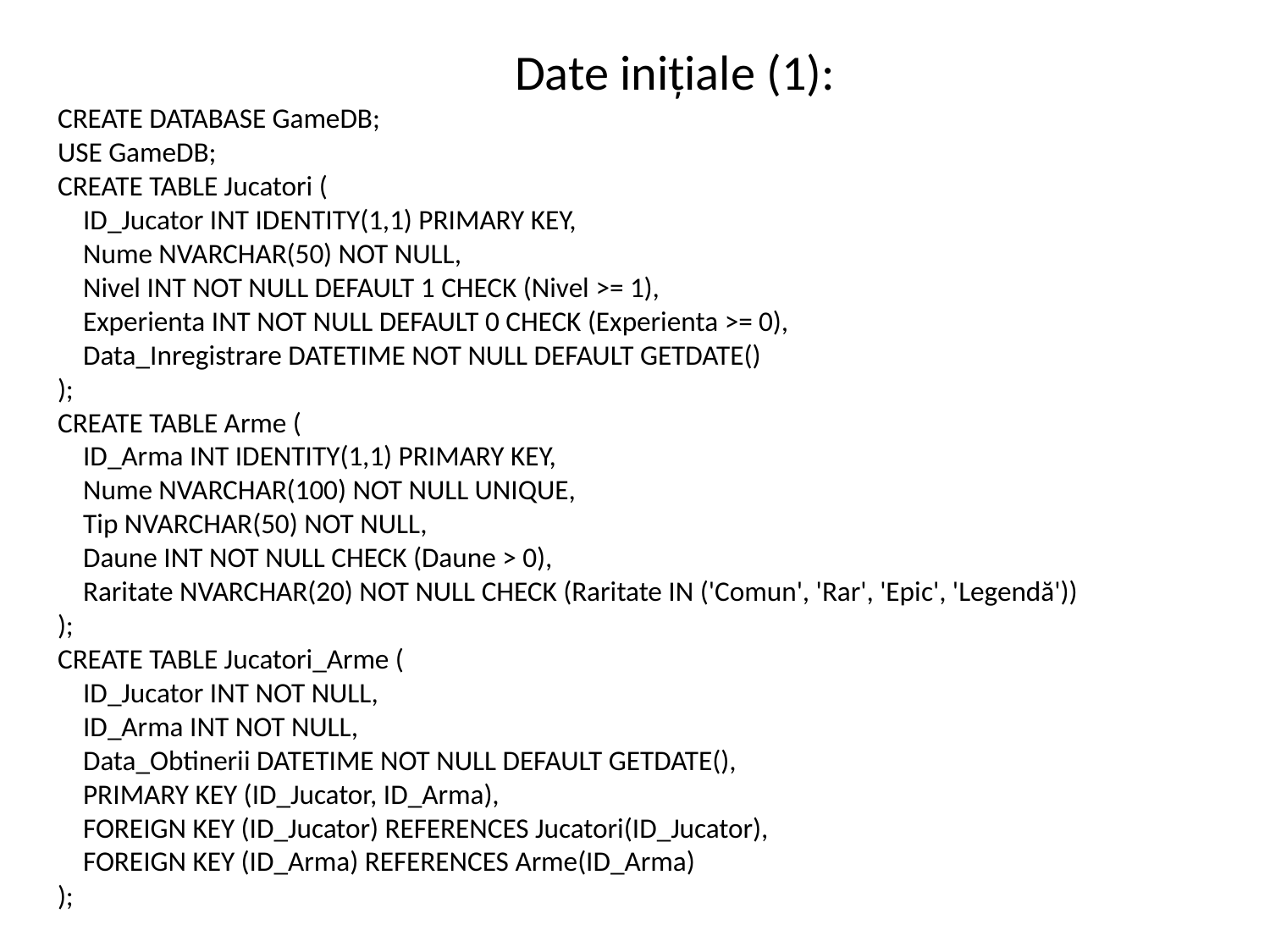

# Date inițiale (1): CREATE DATABASE GameDB; USE GameDB; CREATE TABLE Jucatori ( ID_Jucator INT IDENTITY(1,1) PRIMARY KEY, Nume NVARCHAR(50) NOT NULL, Nivel INT NOT NULL DEFAULT 1 CHECK (Nivel >= 1), Experienta INT NOT NULL DEFAULT 0 CHECK (Experienta >= 0), Data_Inregistrare DATETIME NOT NULL DEFAULT GETDATE() ); CREATE TABLE Arme ( ID_Arma INT IDENTITY(1,1) PRIMARY KEY, Nume NVARCHAR(100) NOT NULL UNIQUE, Tip NVARCHAR(50) NOT NULL, Daune INT NOT NULL CHECK (Daune > 0), Raritate NVARCHAR(20) NOT NULL CHECK (Raritate IN ('Comun', 'Rar', 'Epic', 'Legendă')) ); CREATE TABLE Jucatori_Arme ( ID_Jucator INT NOT NULL, ID_Arma INT NOT NULL, Data_Obtinerii DATETIME NOT NULL DEFAULT GETDATE(), PRIMARY KEY (ID_Jucator, ID_Arma), FOREIGN KEY (ID_Jucator) REFERENCES Jucatori(ID_Jucator), FOREIGN KEY (ID_Arma) REFERENCES Arme(ID_Arma) );